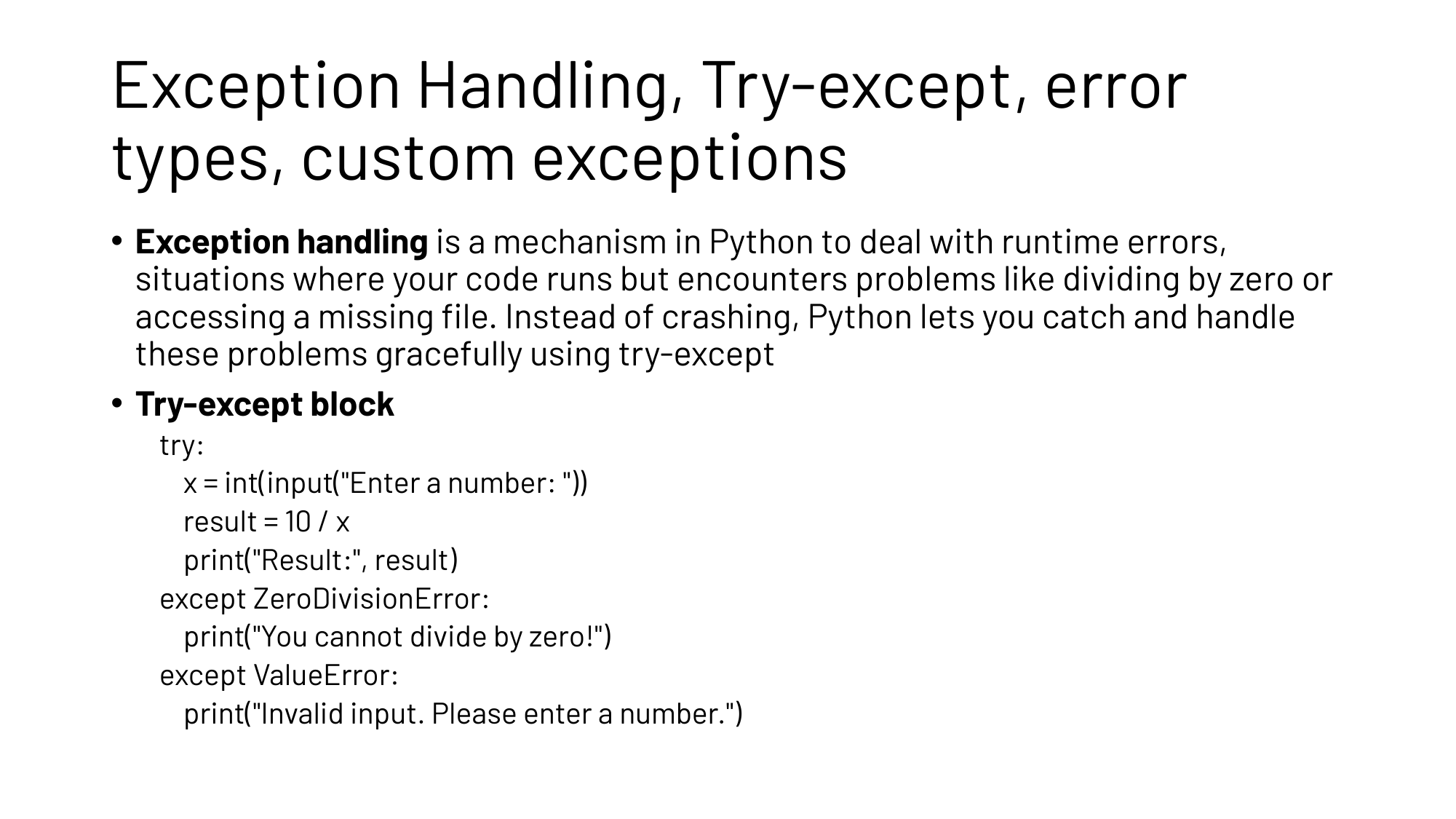

# Exception Handling, Try-except, error types, custom exceptions
Exception handling is a mechanism in Python to deal with runtime errors, situations where your code runs but encounters problems like dividing by zero or accessing a missing file. Instead of crashing, Python lets you catch and handle these problems gracefully using try-except
Try-except block
try:
    x = int(input("Enter a number: "))
    result = 10 / x
    print("Result:", result)
except ZeroDivisionError:
    print("You cannot divide by zero!")
except ValueError:
    print("Invalid input. Please enter a number.")